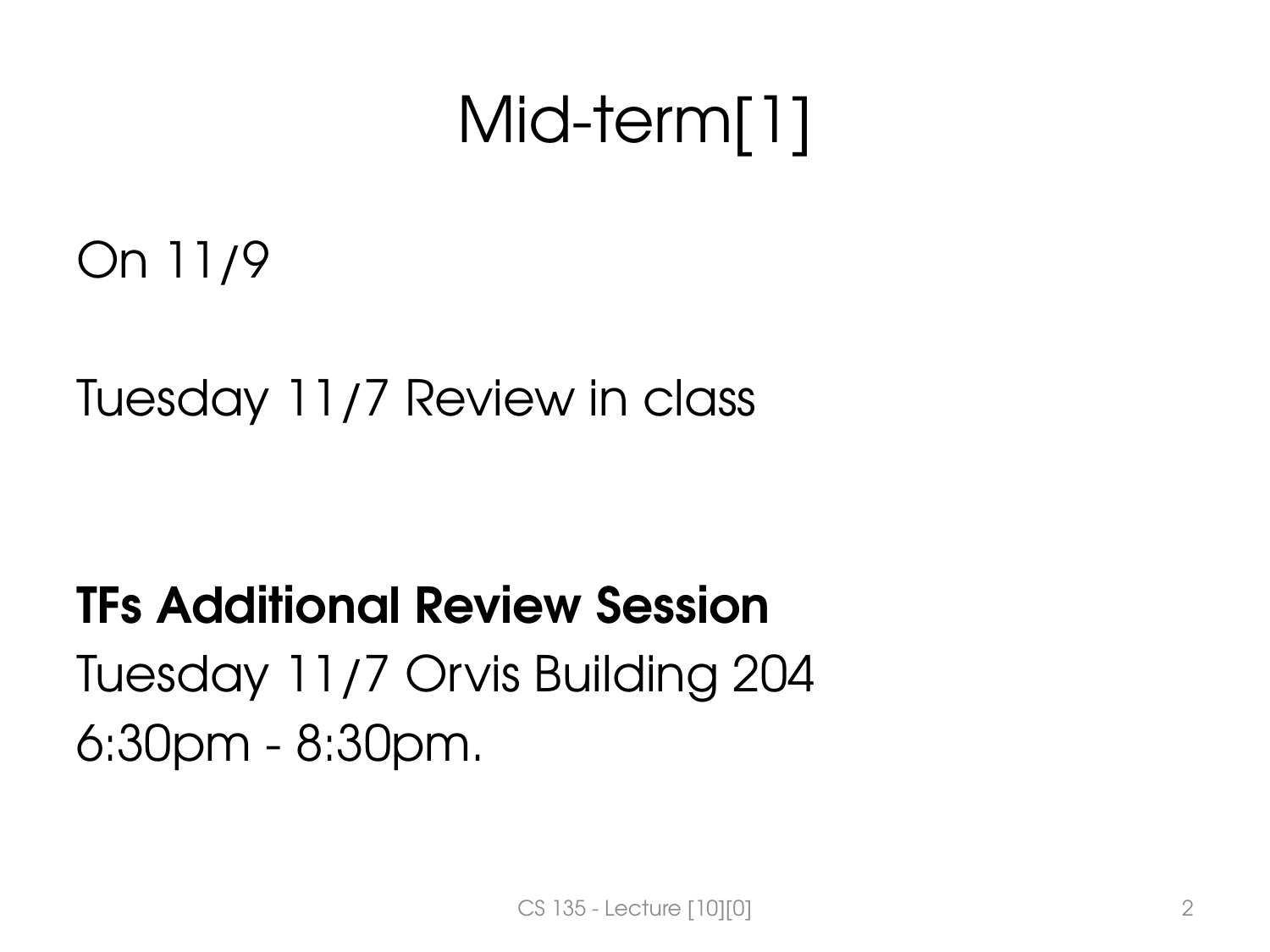

# Mid-term[1]
On 11/9

Tuesday 11/7 Review in class

TFs Additional Review Session
Tuesday 11/7 Orvis Building 204
6:30pm - 8:30pm.
CS 135 - Lecture [10][0]
2